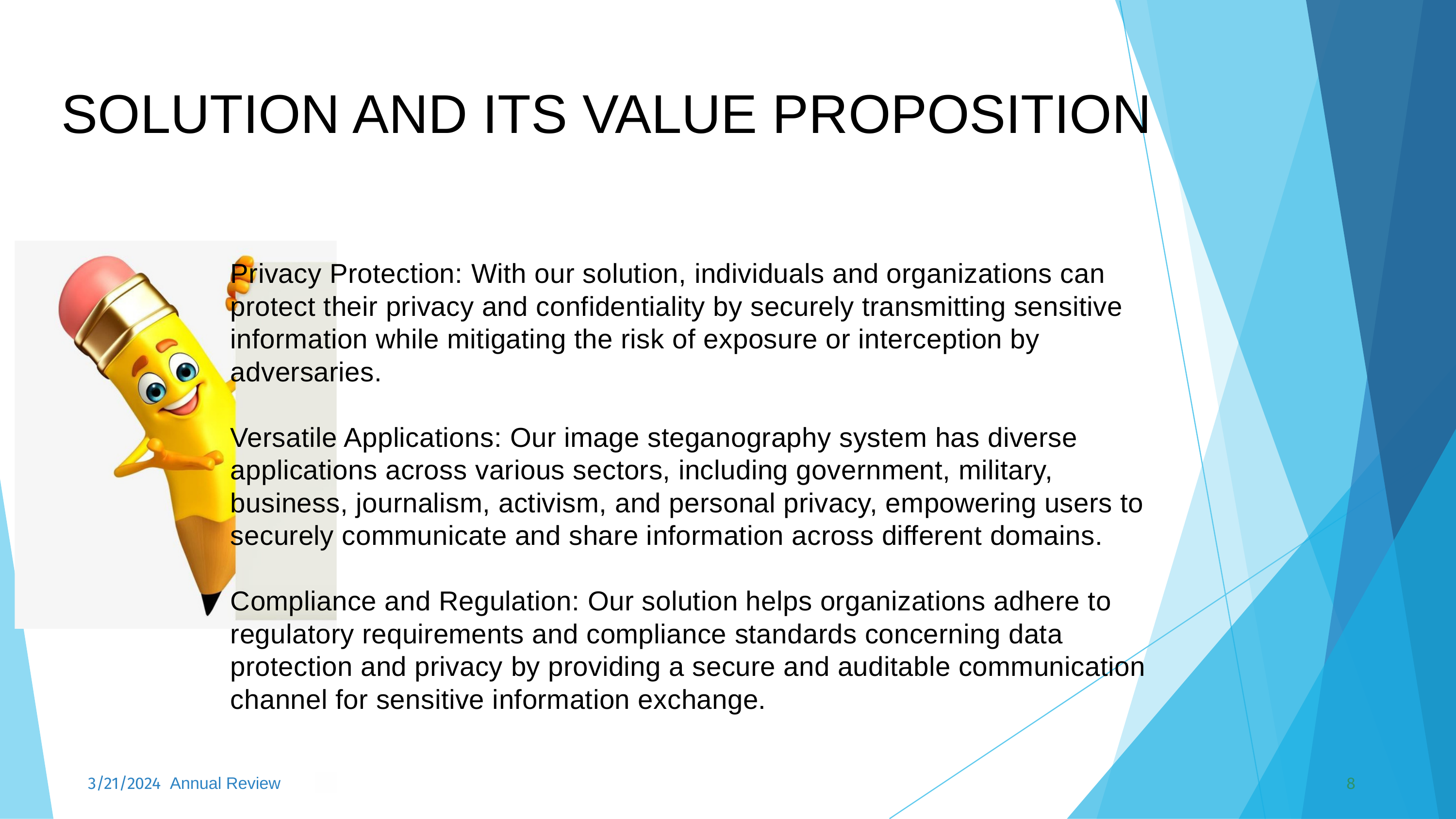

SOLUTION AND ITS VALUE PROPOSITION

Privacy Protection: With our solution, individuals and organizations can protect their privacy and confidentiality by securely transmitting sensitive information while mitigating the risk of exposure or interception by adversaries.

Versatile Applications: Our image steganography system has diverse applications across various sectors, including government, military, business, journalism, activism, and personal privacy, empowering users to securely communicate and share information across different domains.

Compliance and Regulation: Our solution helps organizations adhere to regulatory requirements and compliance standards concerning data protection and privacy by providing a secure and auditable communication channel for sensitive information exchange.

3/21/2024  Annual Review
8